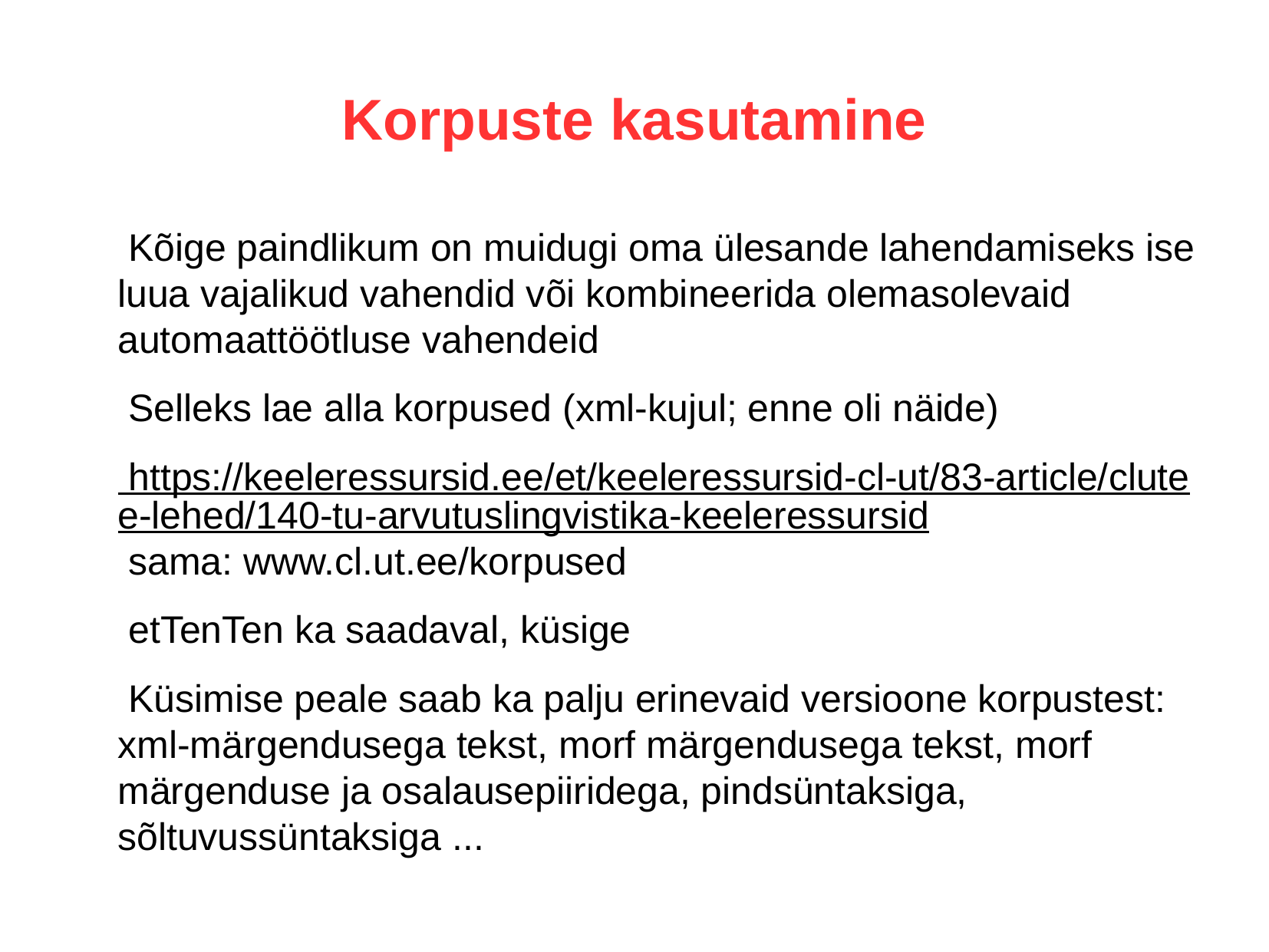

Korpuste kasutamine
 Kõige paindlikum on muidugi oma ülesande lahendamiseks ise luua vajalikud vahendid või kombineerida olemasolevaid automaattöötluse vahendeid
 Selleks lae alla korpused (xml-kujul; enne oli näide)
 https://keeleressursid.ee/et/keeleressursid-cl-ut/83-article/clutee-lehed/140-tu-arvutuslingvistika-keeleressursid sama: www.cl.ut.ee/korpused
 etTenTen ka saadaval, küsige
 Küsimise peale saab ka palju erinevaid versioone korpustest: xml-märgendusega tekst, morf märgendusega tekst, morf märgenduse ja osalausepiiridega, pindsüntaksiga, sõltuvussüntaksiga ...